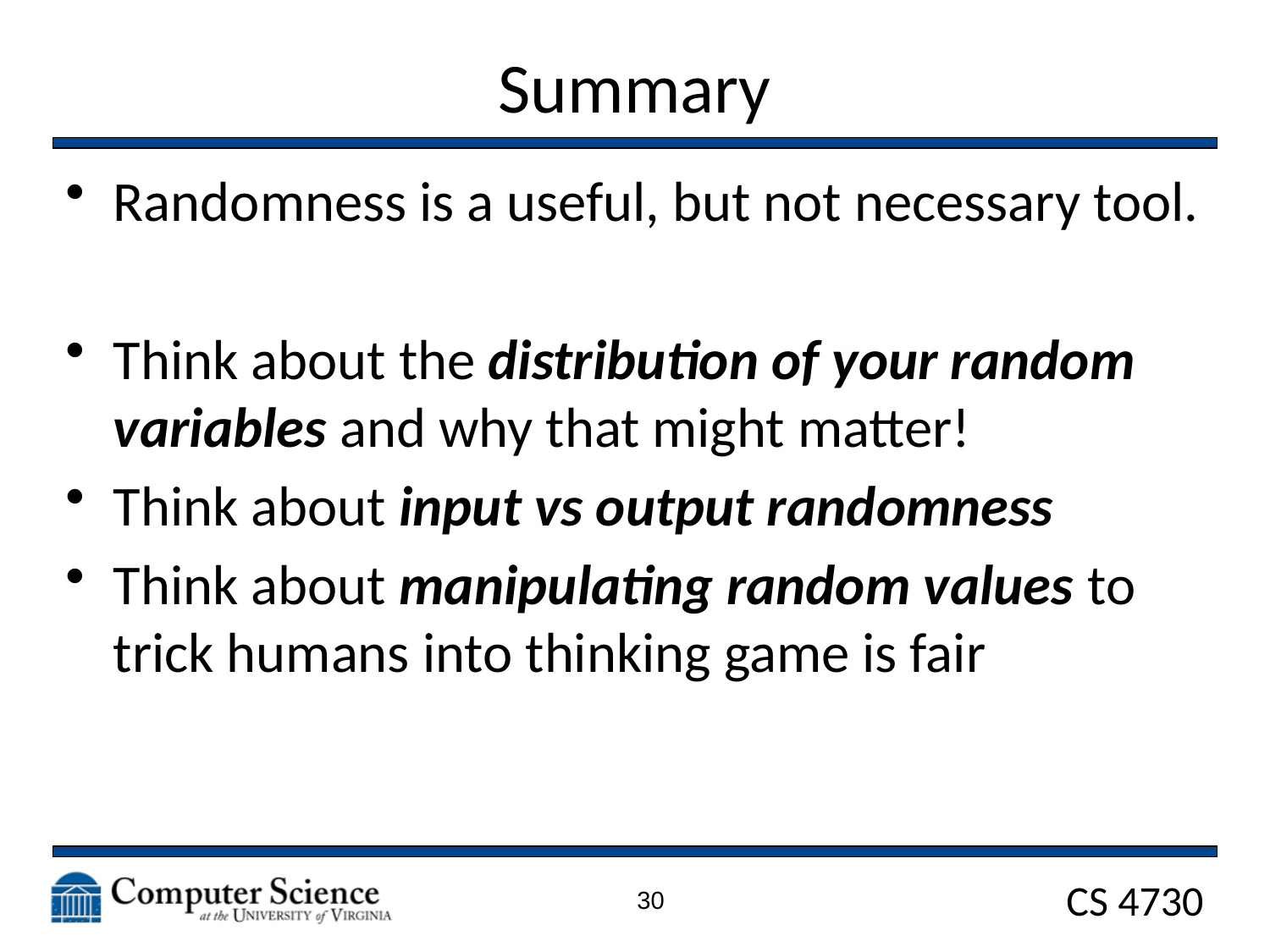

# Summary
Randomness is a useful, but not necessary tool.

Think about the distribution of your random variables and why that might matter!
Think about input vs output randomness
Think about manipulating random values to trick humans into thinking game is fair
30